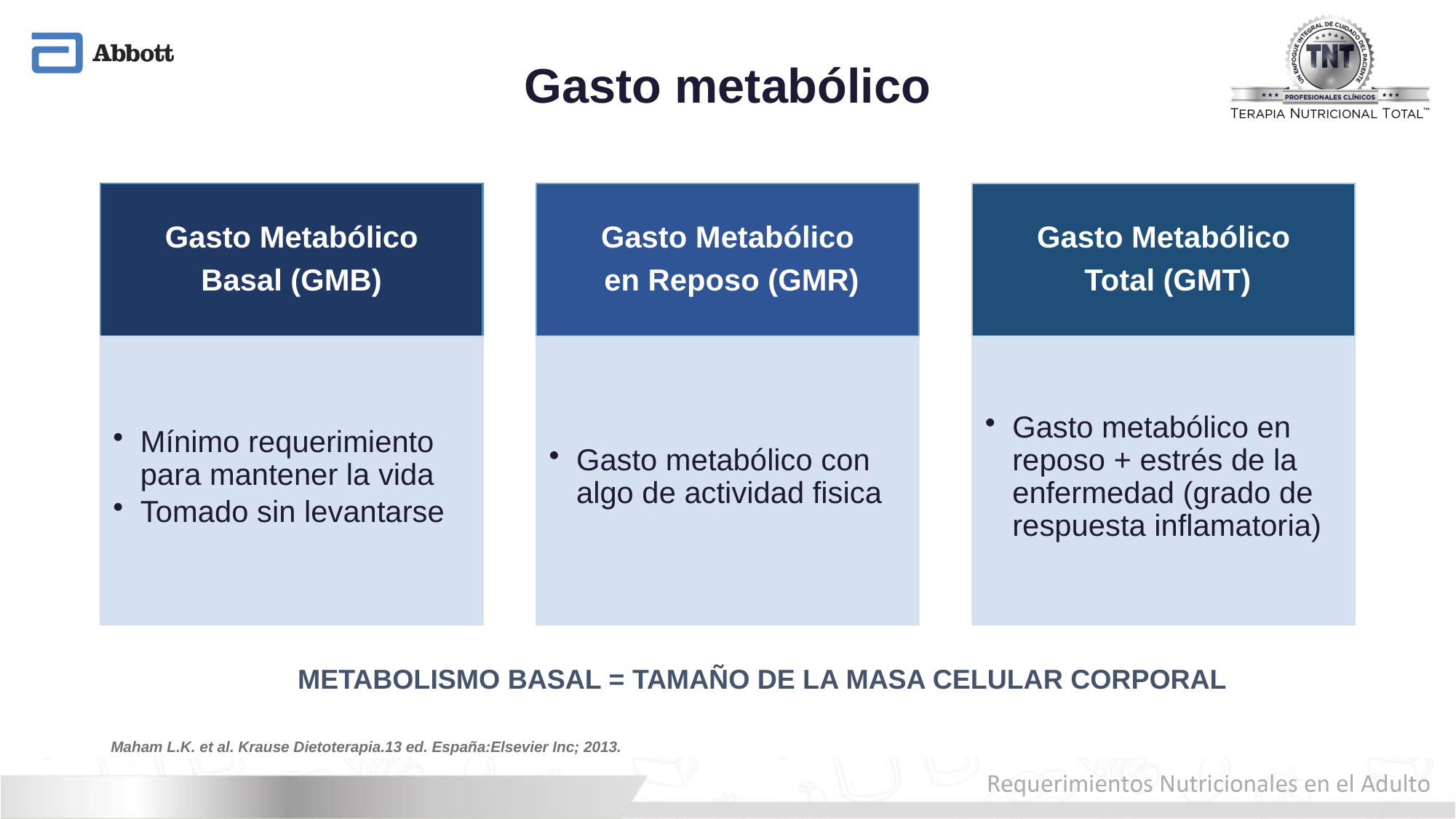

# Gasto metabólico
Gasto Metabólico
Basal (GMB)
Mínimo requerimiento para mantener la vida
Tomado sin levantarse
Gasto Metabólico
 en Reposo (GMR)
Gasto metabólico con algo de actividad fisica
Gasto Metabólico
 Total (GMT)
Gasto metabólico en reposo + estrés de la enfermedad (grado de respuesta inflamatoria)
METABOLISMO BASAL = TAMAÑO DE LA MASA CELULAR CORPORAL
Maham L.K. et al. Krause Dietoterapia.13 ed. España:Elsevier Inc; 2013.